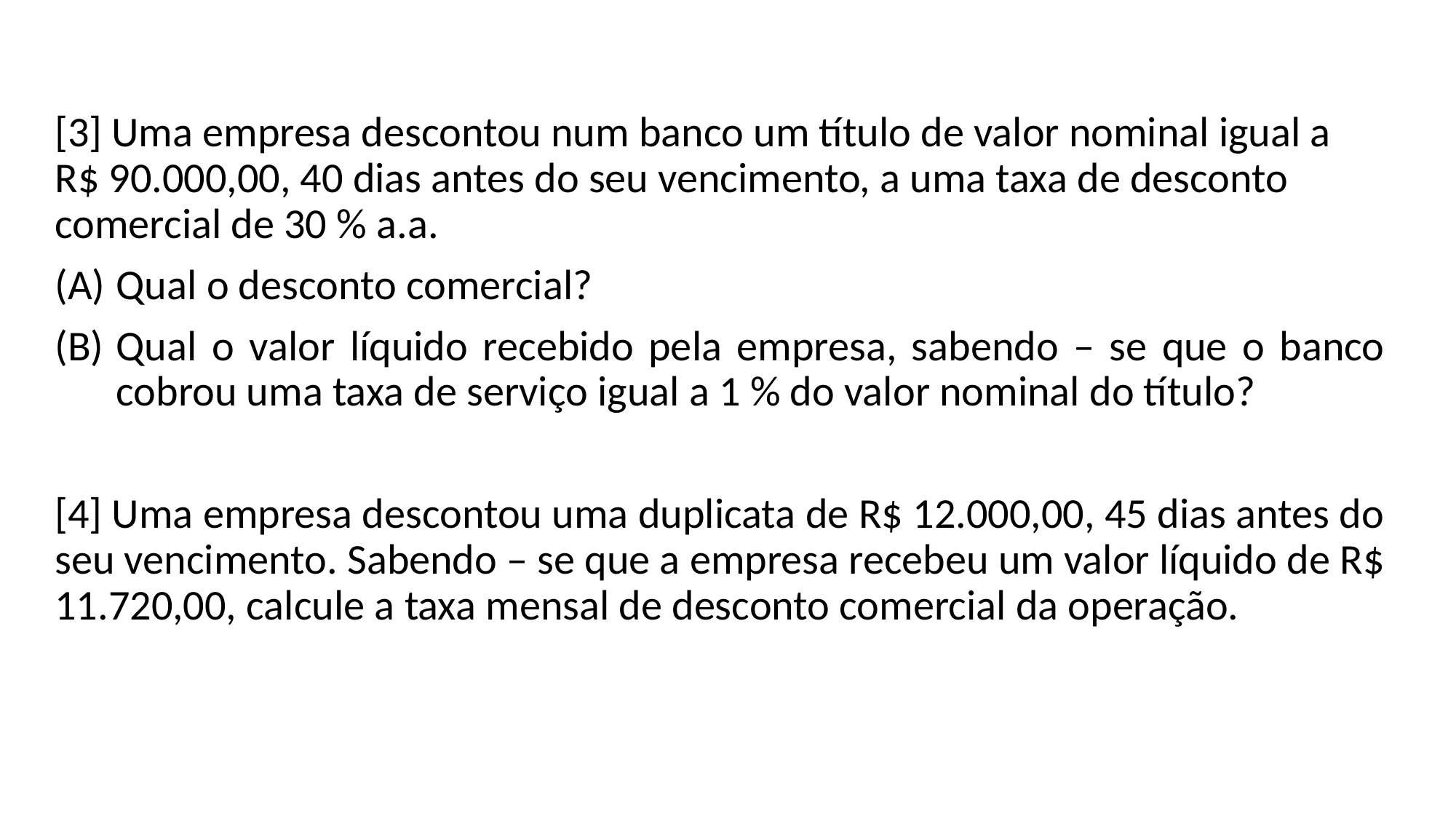

[3] Uma empresa descontou num banco um título de valor nominal igual a R$ 90.000,00, 40 dias antes do seu vencimento, a uma taxa de desconto comercial de 30 % a.a.
Qual o desconto comercial?
Qual o valor líquido recebido pela empresa, sabendo – se que o banco cobrou uma taxa de serviço igual a 1 % do valor nominal do título?

[4] Uma empresa descontou uma duplicata de R$ 12.000,00, 45 dias antes do seu vencimento. Sabendo – se que a empresa recebeu um valor líquido de R$ 11.720,00, calcule a taxa mensal de desconto comercial da operação.